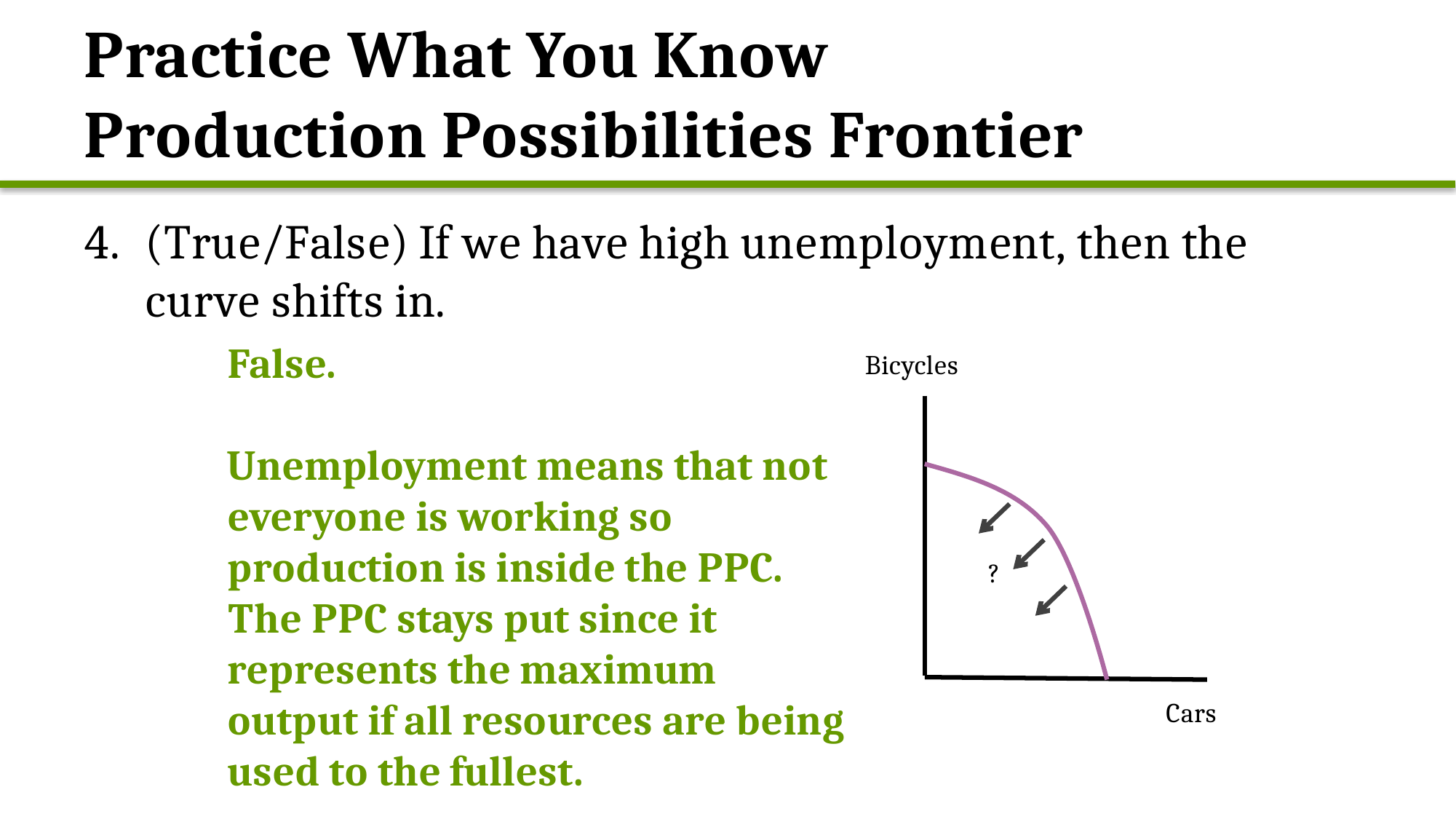

# Practice What You Know Production Possibilities Frontier
(True/False) If we have high unemployment, then the curve shifts in.

False.

Unemployment means that not everyone is working so production is inside the PPC. The PPC stays put since it represents the maximum output if all resources are being used to the fullest.
Bicycles

?
Cars